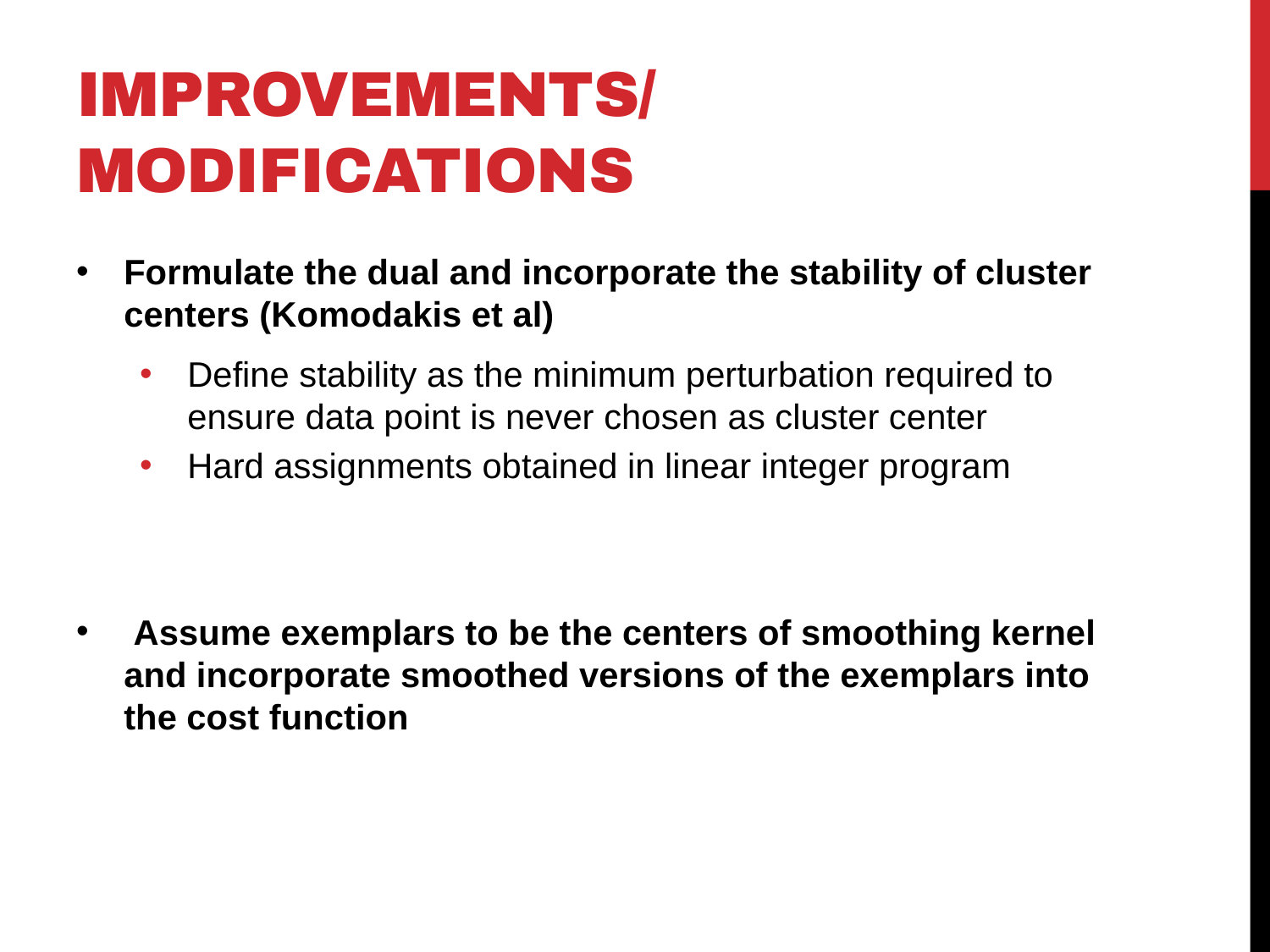

# Improvements/modifications
Formulate the dual and incorporate the stability of cluster centers (Komodakis et al)
Define stability as the minimum perturbation required to ensure data point is never chosen as cluster center
Hard assignments obtained in linear integer program

 Assume exemplars to be the centers of smoothing kernel and incorporate smoothed versions of the exemplars into the cost function